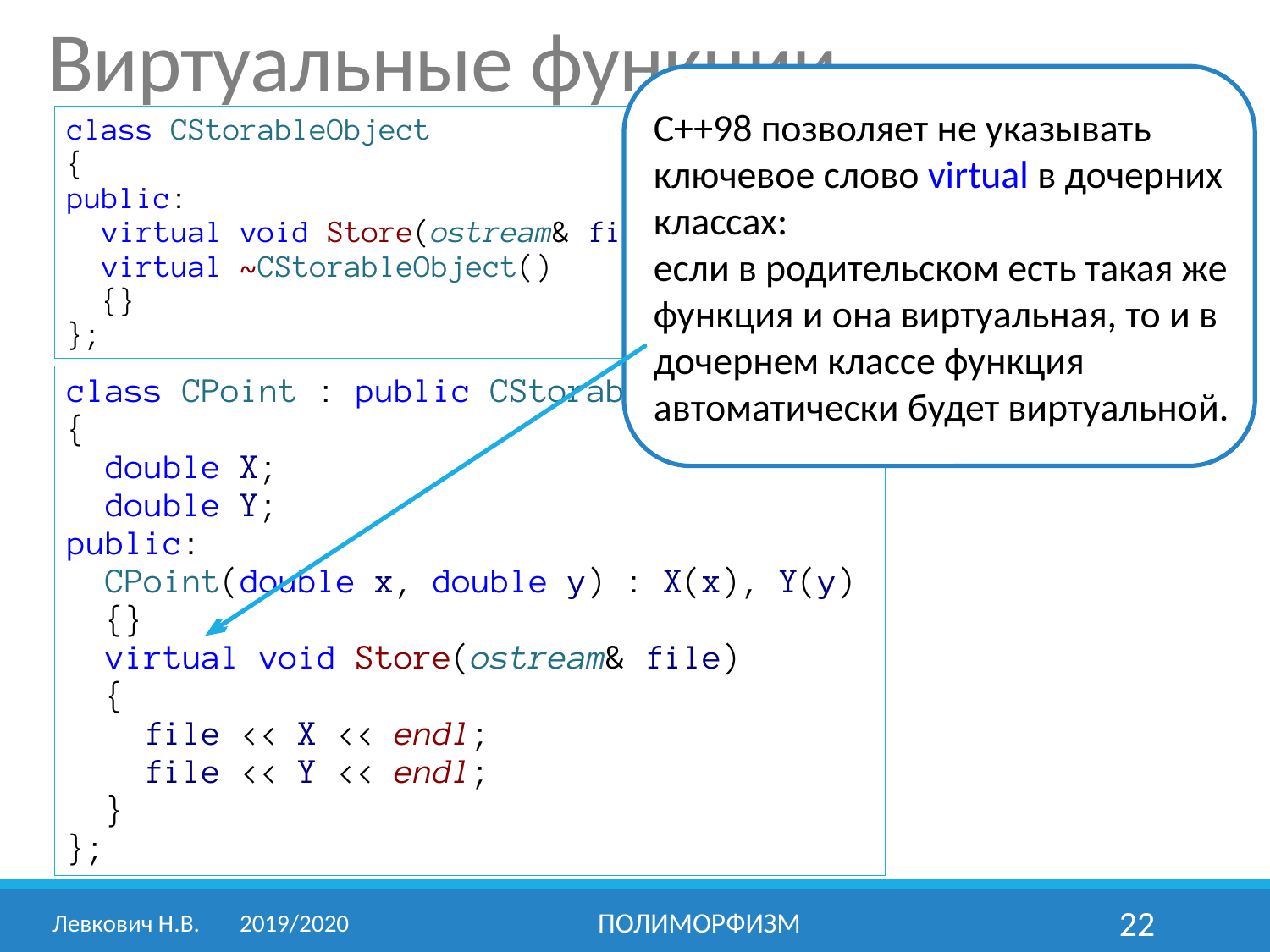

# Виртуальные функции
C++98 позволяет не указывать ключевое слово virtual в дочерних классах:
если в родительском есть такая же функция и она виртуальная, то и в дочернем классе функция автоматически будет виртуальной.
class CStorableObject
{
public:
  virtual void Store(ostream& file) = 0;
  virtual ~CStorableObject()
  {}
};
class CPoint : public CStorableObject
{
  double X;
  double Y;
public:
  CPoint(double x, double y) : X(x), Y(y)
  {}
  virtual void Store(ostream& file)
  {
    file << X << endl;
    file << Y << endl;
  }
};
Левкович Н.В.	2019/2020
Полиморфизм
22